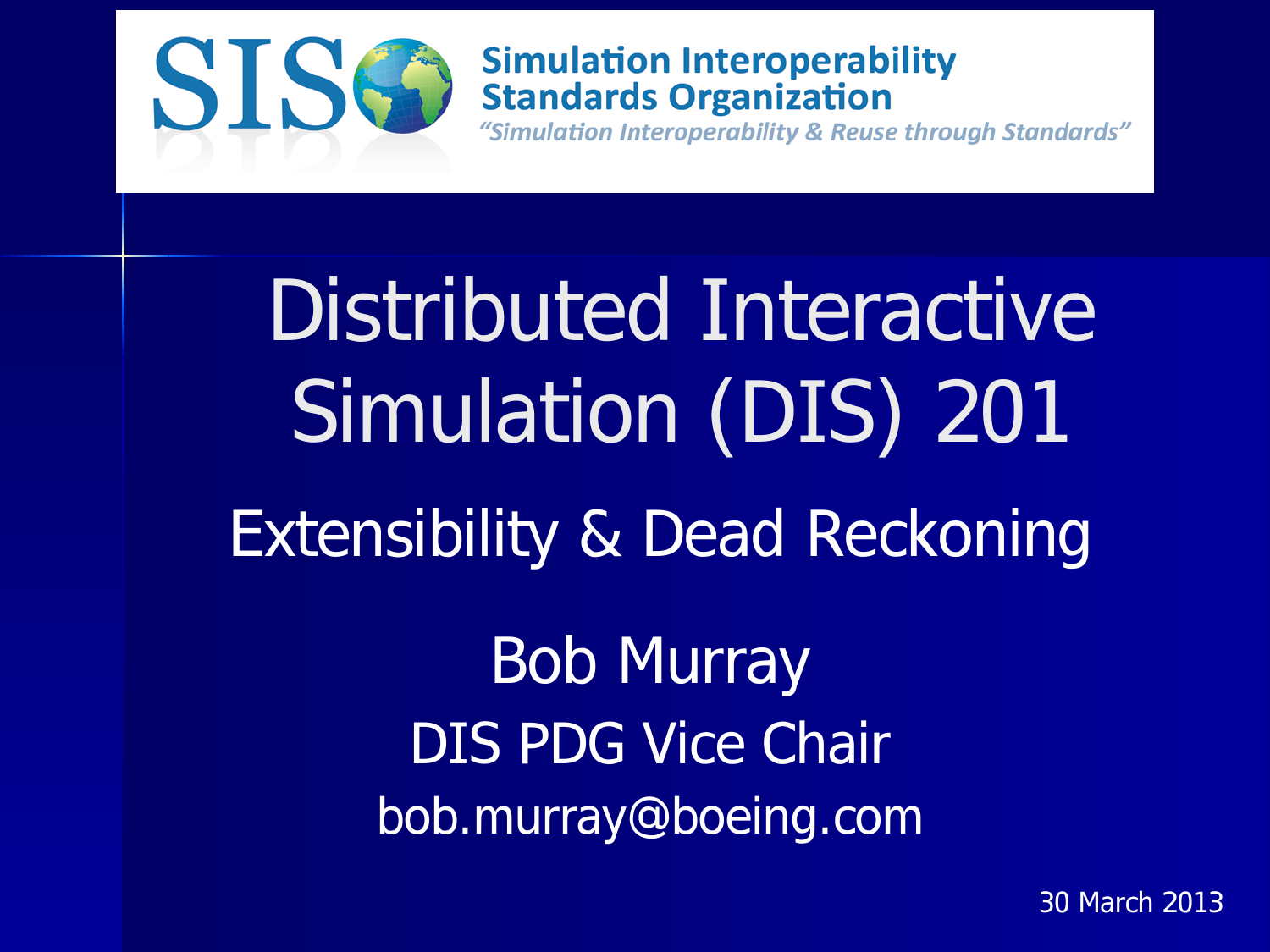

# Distributed Interactive Simulation (DIS) 201
Extensibility & Dead Reckoning
Bob Murray
DIS PDG Vice Chair
bob.murray@boeing.com
30 March 2013